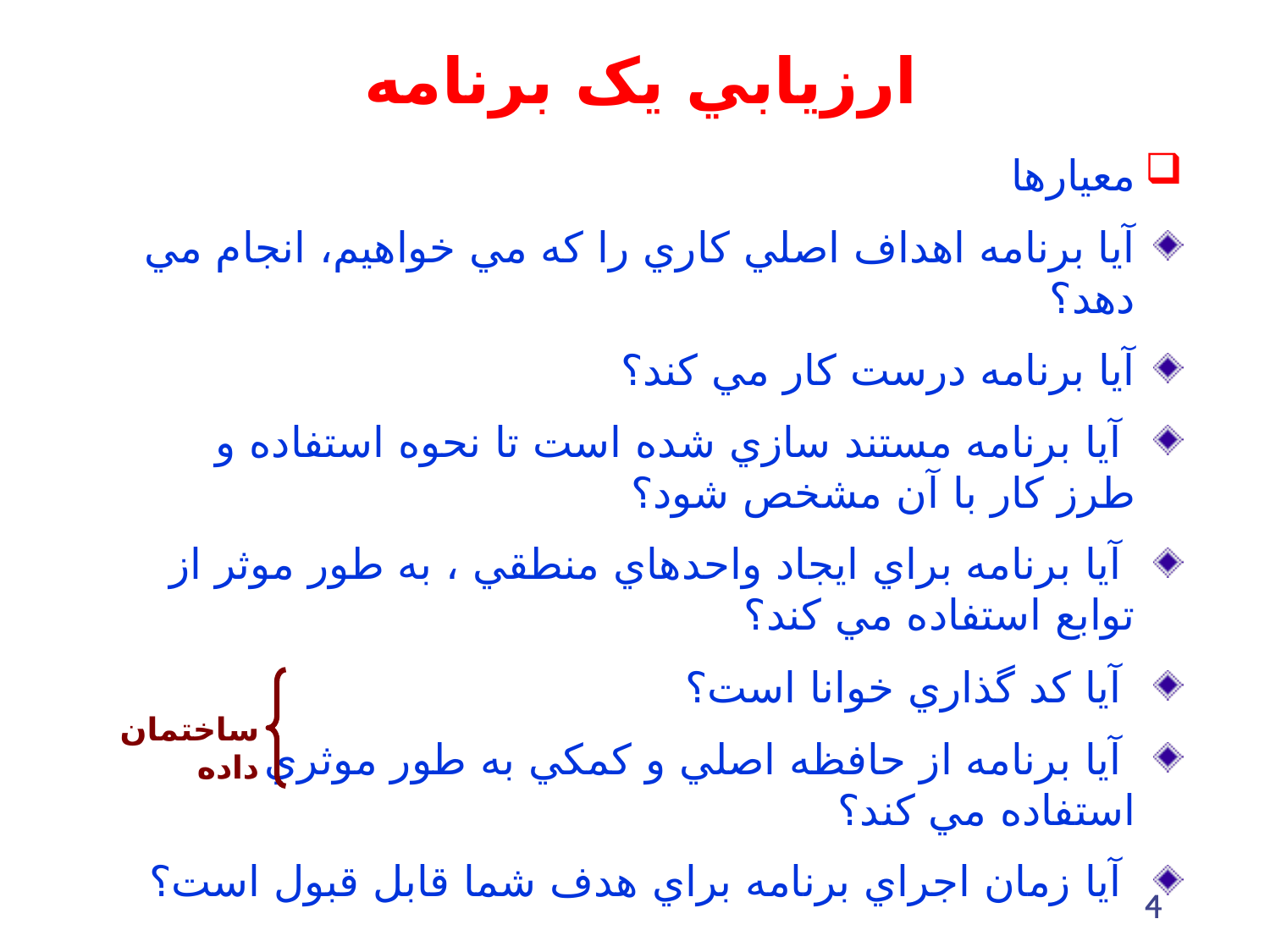

# ارزيابي يک برنامه
معيارها
آيا برنامه اهداف اصلي کاري را که مي خواهيم، انجام مي دهد؟
آيا برنامه درست کار مي کند؟
 آيا برنامه مستند سازي شده است تا نحوه استفاده و طرز کار با آن مشخص شود؟
 آيا برنامه براي ايجاد واحدهاي منطقي ، به طور موثر از توابع استفاده مي کند؟
 آيا کد گذاري خوانا است؟
 آيا برنامه از حافظه اصلي و کمکي به طور موثري استفاده مي کند؟
 آيا زمان اجراي برنامه براي هدف شما قابل قبول است؟

ساختمان داده
4